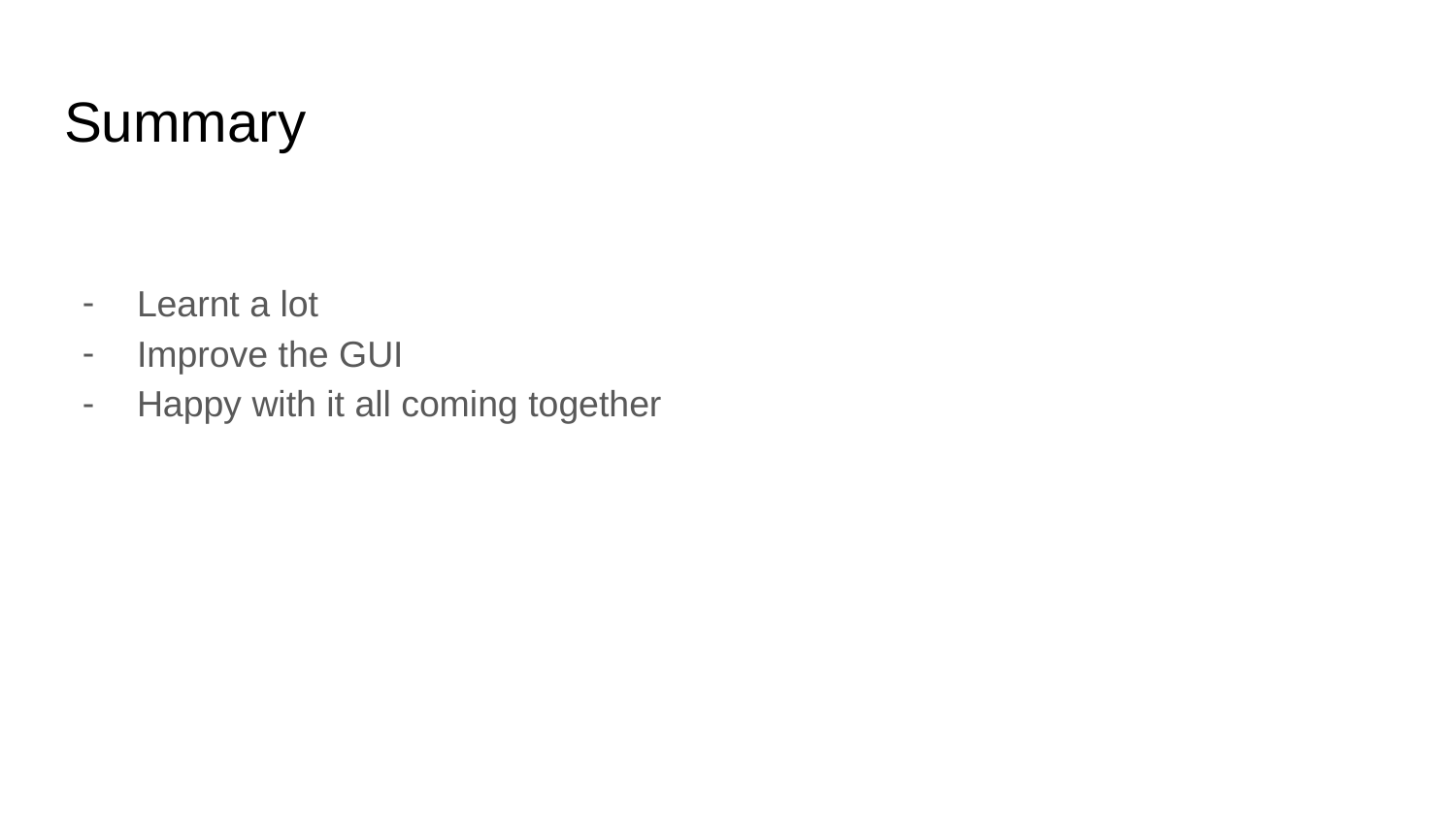

# Summary

Learnt a lot
Improve the GUI
Happy with it all coming together